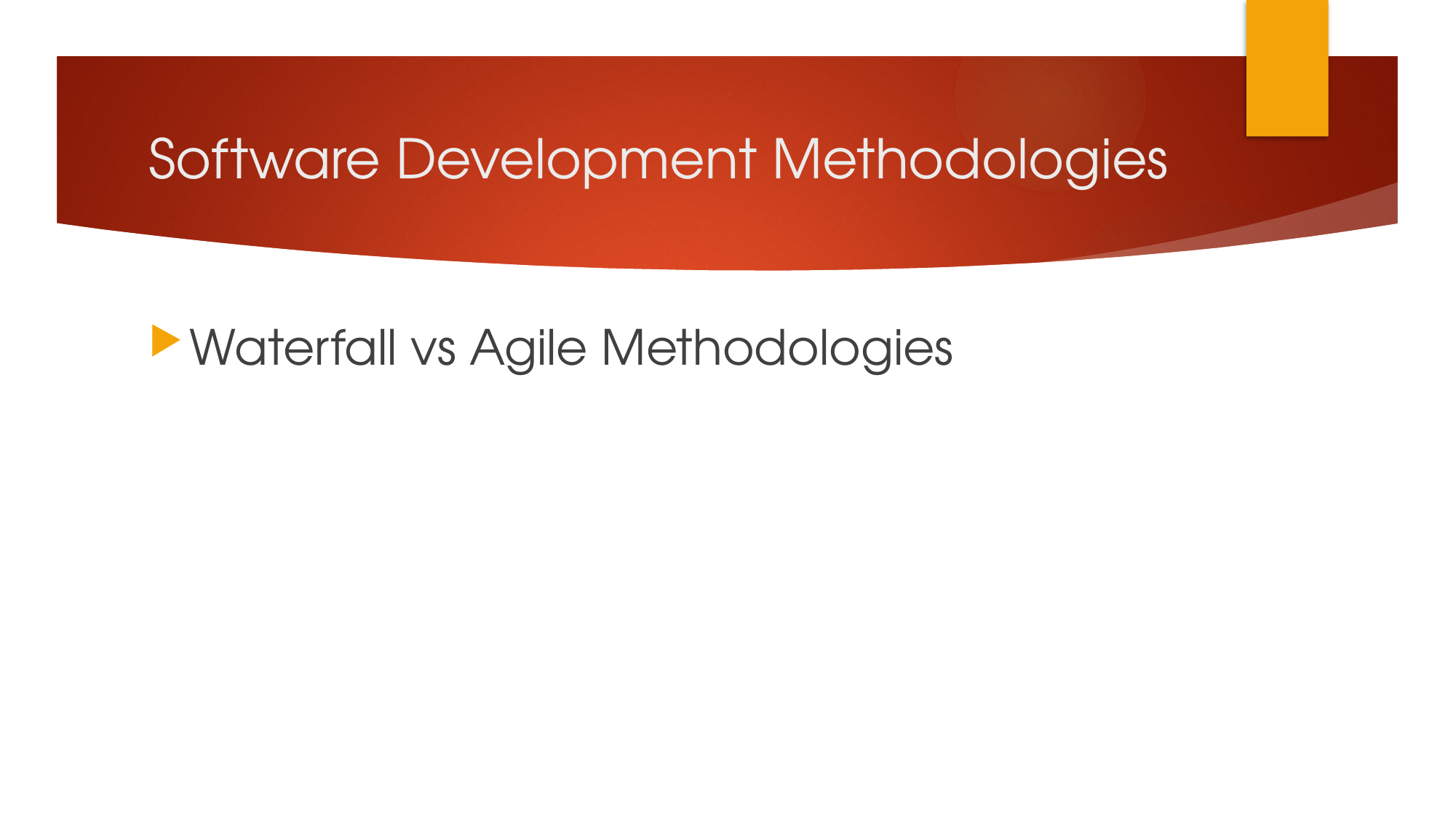

# Software Development Methodologies
Waterfall vs Agile Methodologies